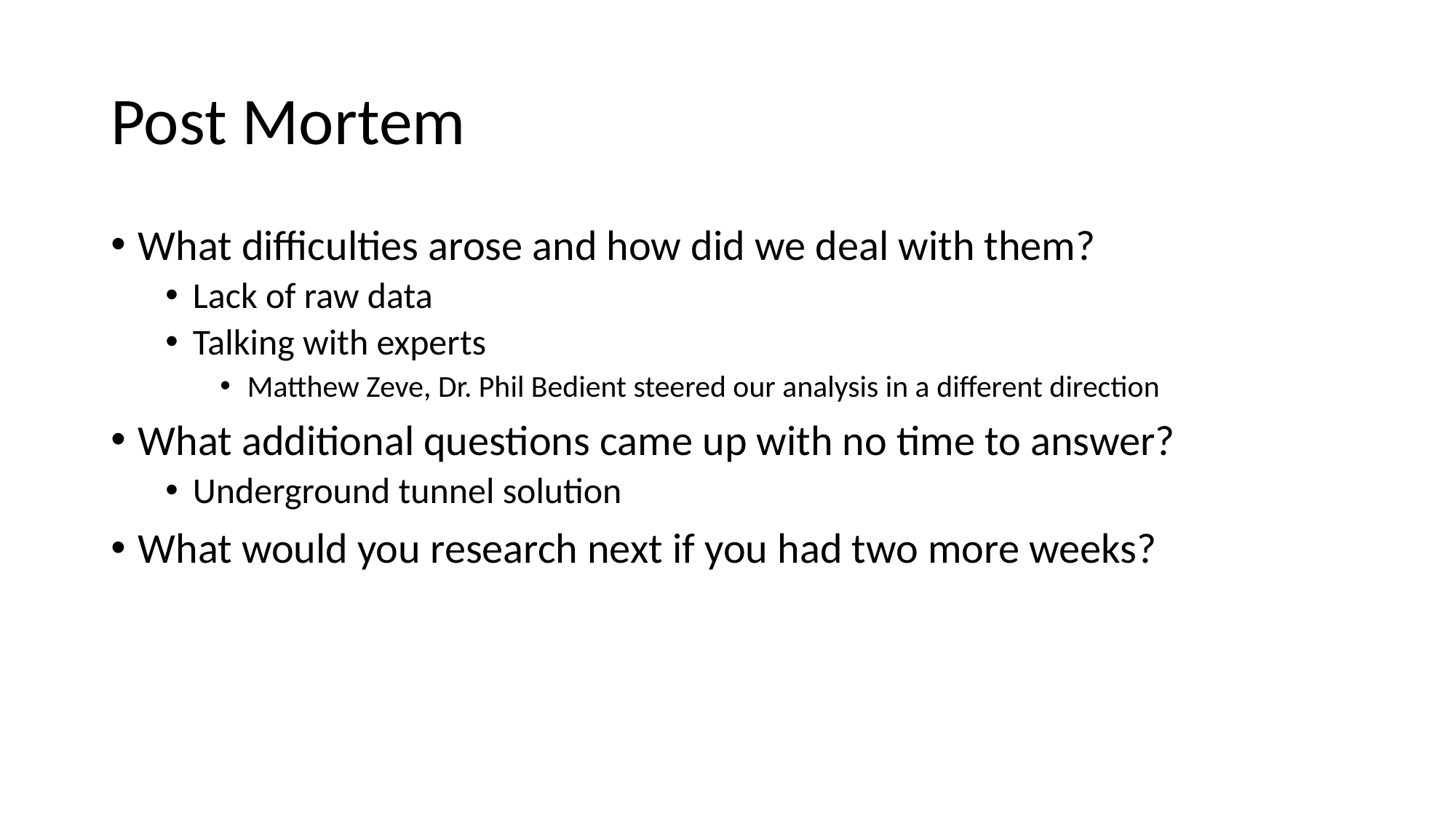

# Post Mortem
What difficulties arose and how did we deal with them?
Lack of raw data
Talking with experts
Matthew Zeve, Dr. Phil Bedient steered our analysis in a different direction
What additional questions came up with no time to answer?
Underground tunnel solution
What would you research next if you had two more weeks?